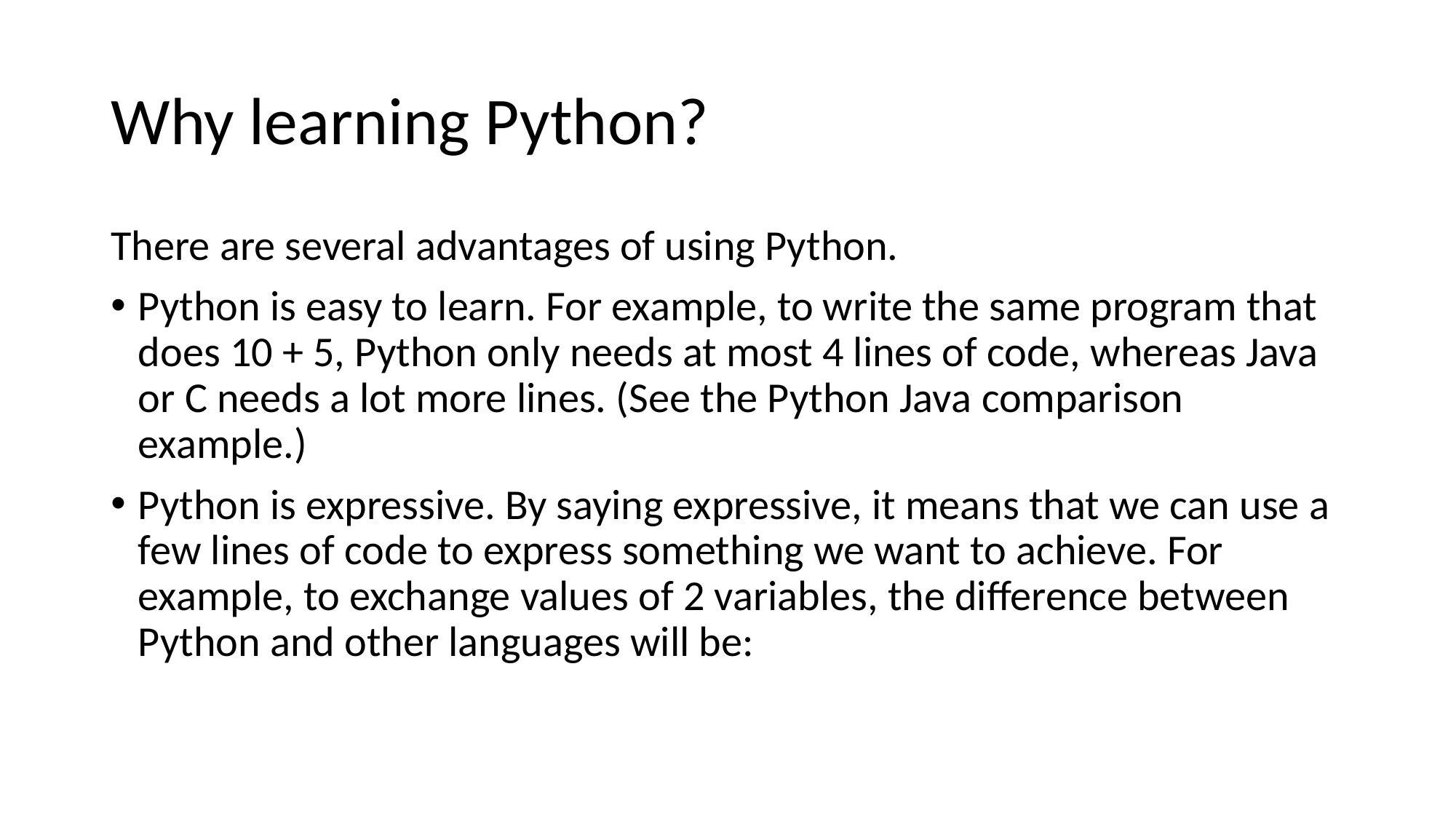

# Why learning Python?
There are several advantages of using Python.
Python is easy to learn. For example, to write the same program that does 10 + 5, Python only needs at most 4 lines of code, whereas Java or C needs a lot more lines. (See the Python Java comparison example.)
Python is expressive. By saying expressive, it means that we can use a few lines of code to express something we want to achieve. For example, to exchange values of 2 variables, the difference between Python and other languages will be: